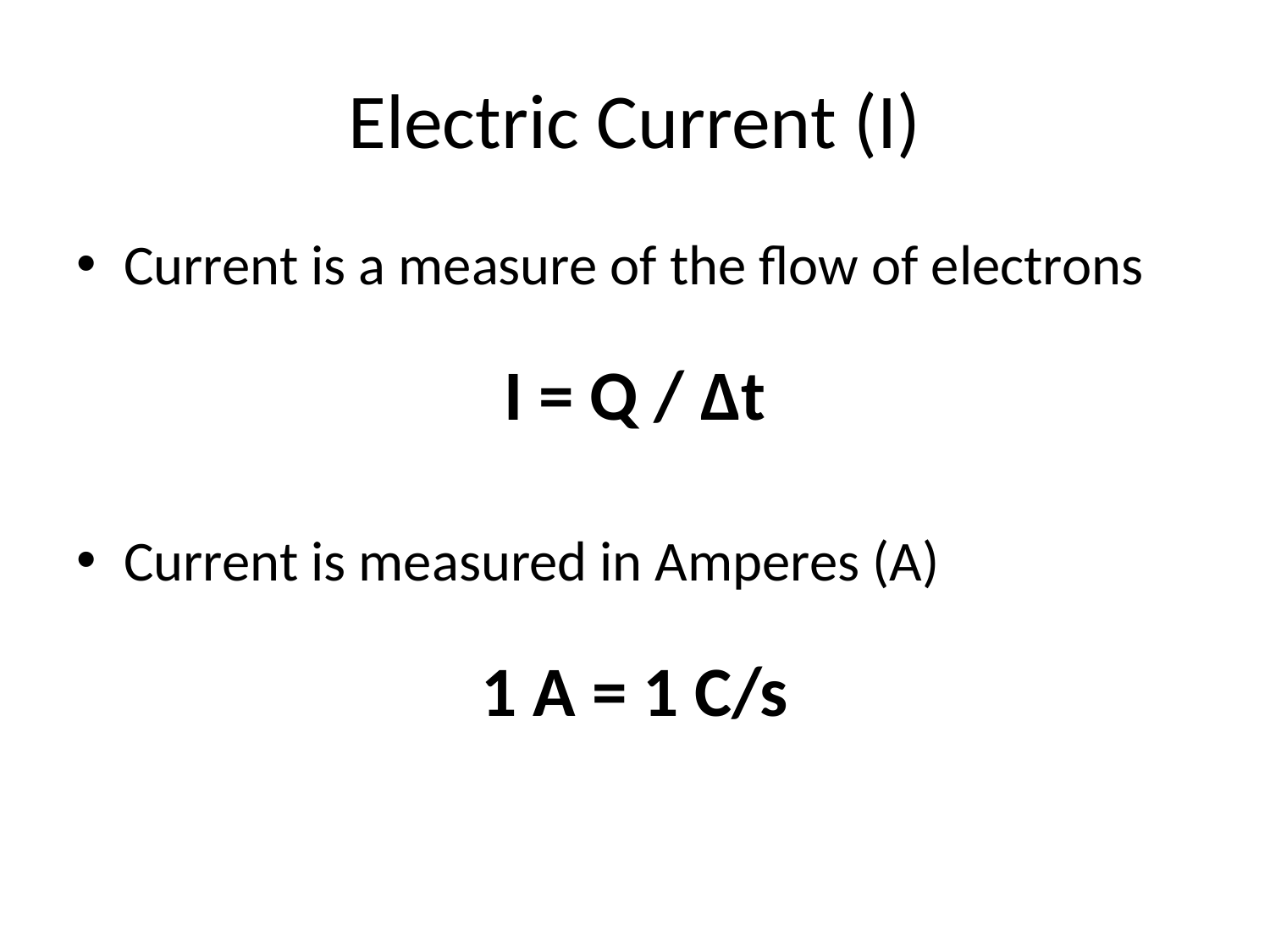

# Electric Current (I)
Current is a measure of the flow of electrons

I = Q / Δt

Current is measured in Amperes (A)

1 A = 1 C/s